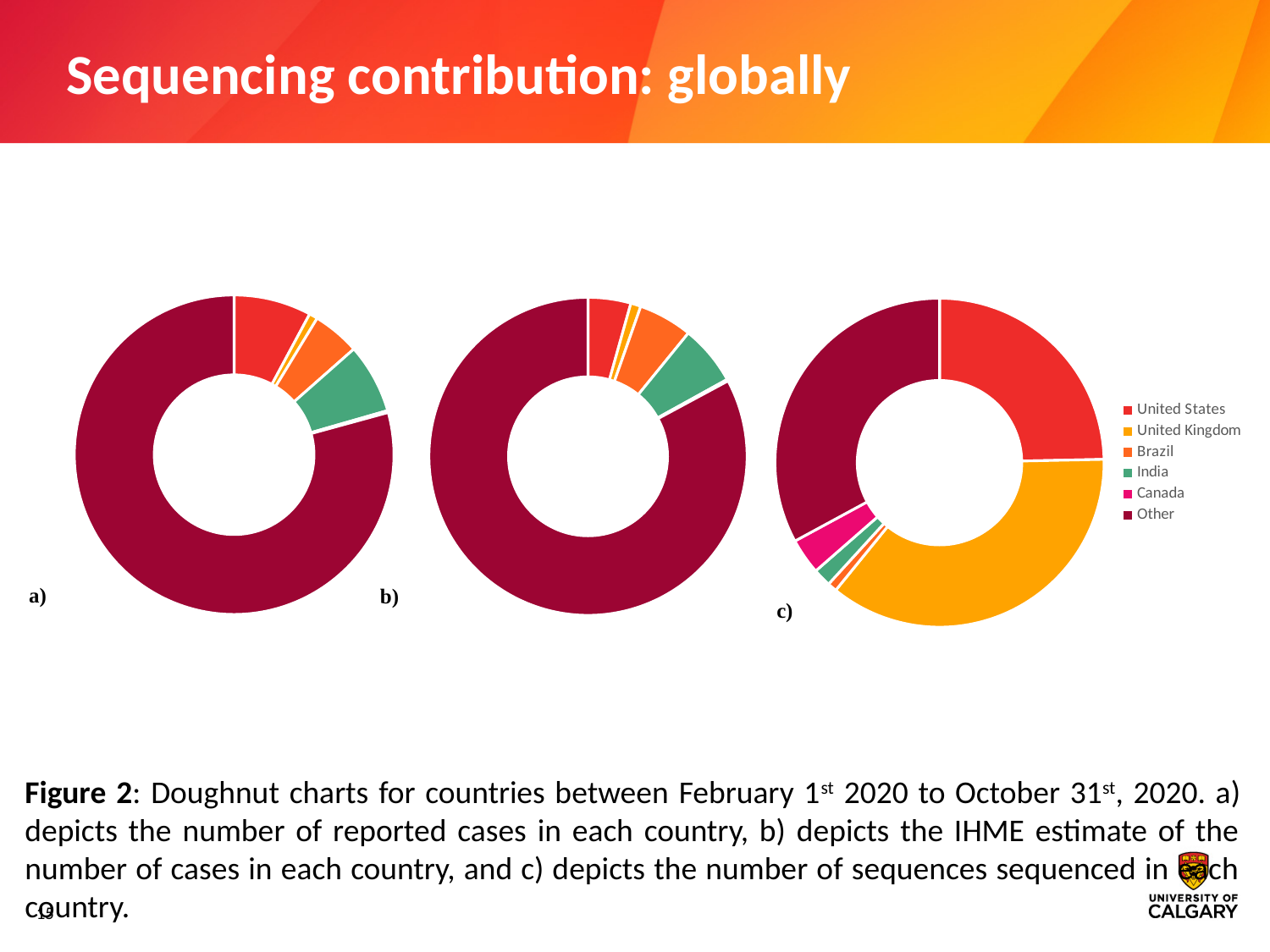

# Sequencing contribution: globally

### Chart

| Category | cases |
|---|---|
| United States | 9047421.0 |
| United Kingdom | 989745.0 |
| Brazil | 5516658.0 |
| India | 8137118.0 |
| Canada | 231996.0 |
| Other | 91425328.0 |

### Chart

| Category | IHME Estimate |
|---|---|
| United States | 38390138.0 |
| United Kingdom | 9170691.0 |
| Brazil | 48427036.0 |
| India | 53733310.0 |
| Canada | 1516768.0 |
| Other | 731398755.0 |

### Chart

| Category | sequences |
|---|---|
| United States | 67658.0 |
| United Kingdom | 99227.0 |
| Brazil | 2503.0 |
| India | 4884.0 |
| Canada | 9681.0 |
| Other | 90229.0 |
Figure 2: Doughnut charts for countries between February 1st 2020 to October 31st, 2020. a) depicts the number of reported cases in each country, b) depicts the IHME estimate of the number of cases in each country, and c) depicts the number of sequences sequenced in each country.
15